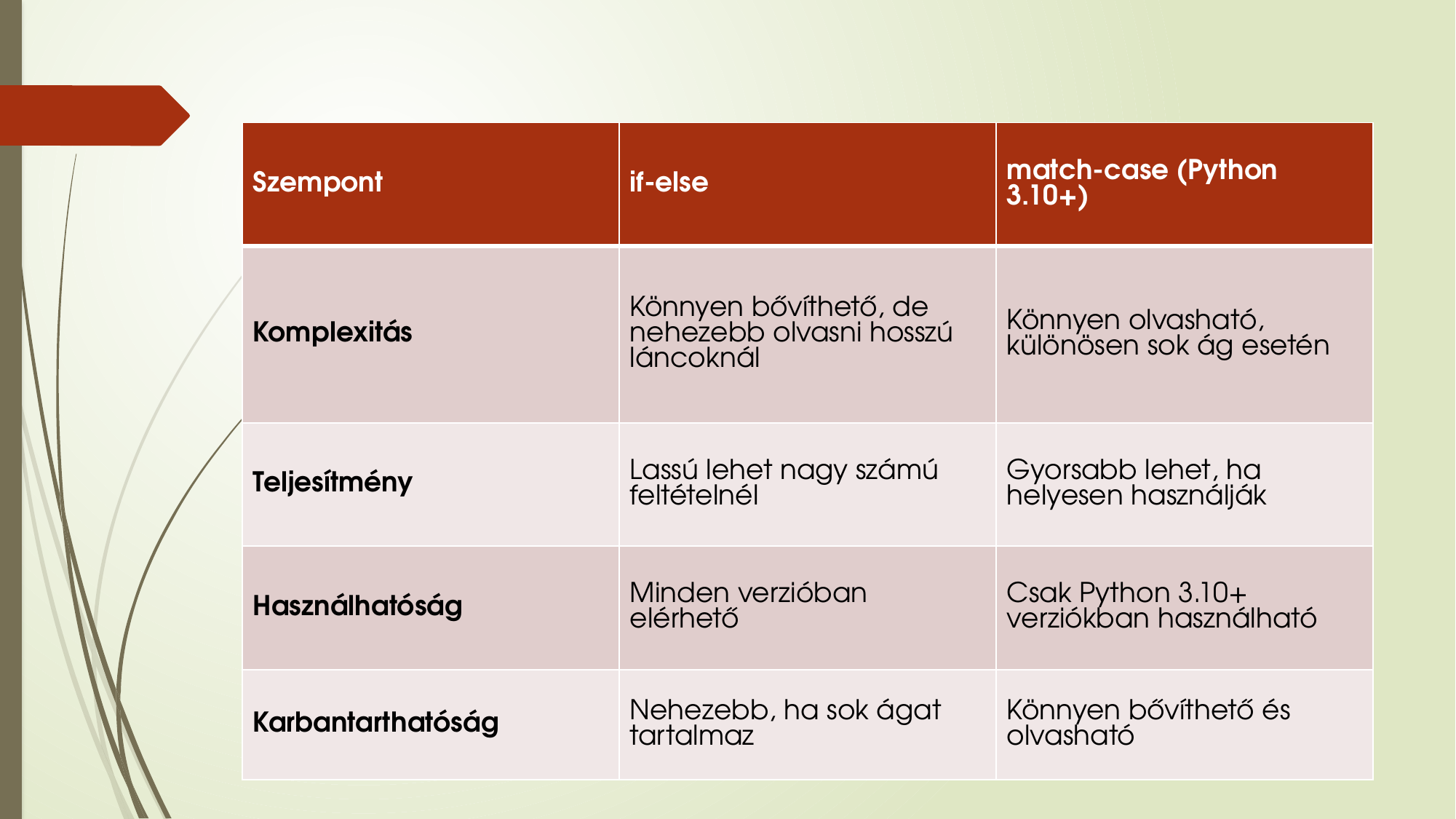

#
| Szempont | if-else | match-case (Python 3.10+) |
| --- | --- | --- |
| Komplexitás | Könnyen bővíthető, de nehezebb olvasni hosszú láncoknál | Könnyen olvasható, különösen sok ág esetén |
| Teljesítmény | Lassú lehet nagy számú feltételnél | Gyorsabb lehet, ha helyesen használják |
| Használhatóság | Minden verzióban elérhető | Csak Python 3.10+ verziókban használható |
| Karbantarthatóság | Nehezebb, ha sok ágat tartalmaz | Könnyen bővíthető és olvasható |